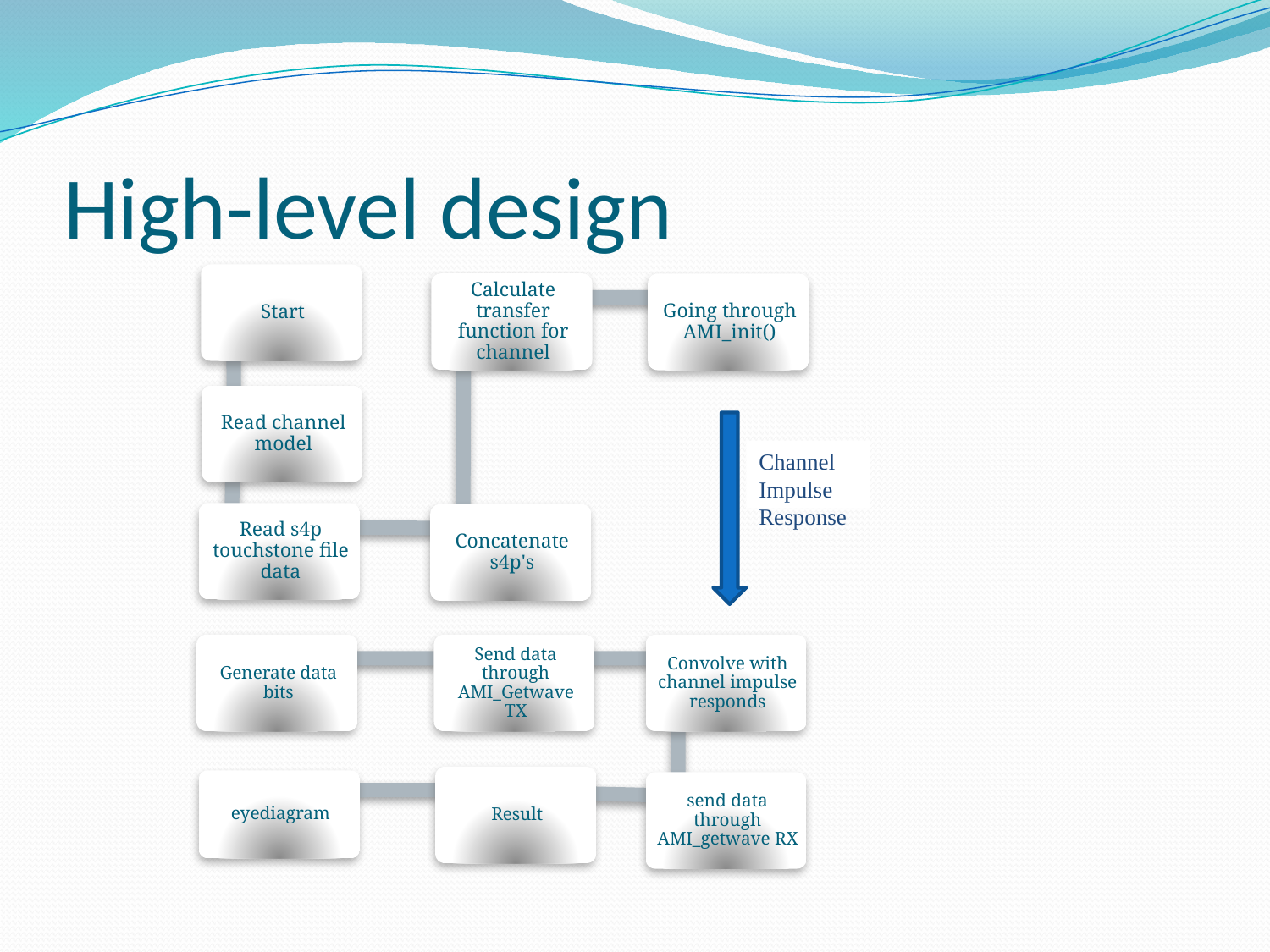

# High-level design
Start
Read channel model
Read s4p touchstone file data
Concatenate s4p's
Calculate transfer function for channel
Going through AMI_init()

Channel Impulse Response

Generate data bits
Send data through AMI_Getwave TX
Convolve with channel impulse responds
send data through AMI_getwave RX
Result
eyediagram